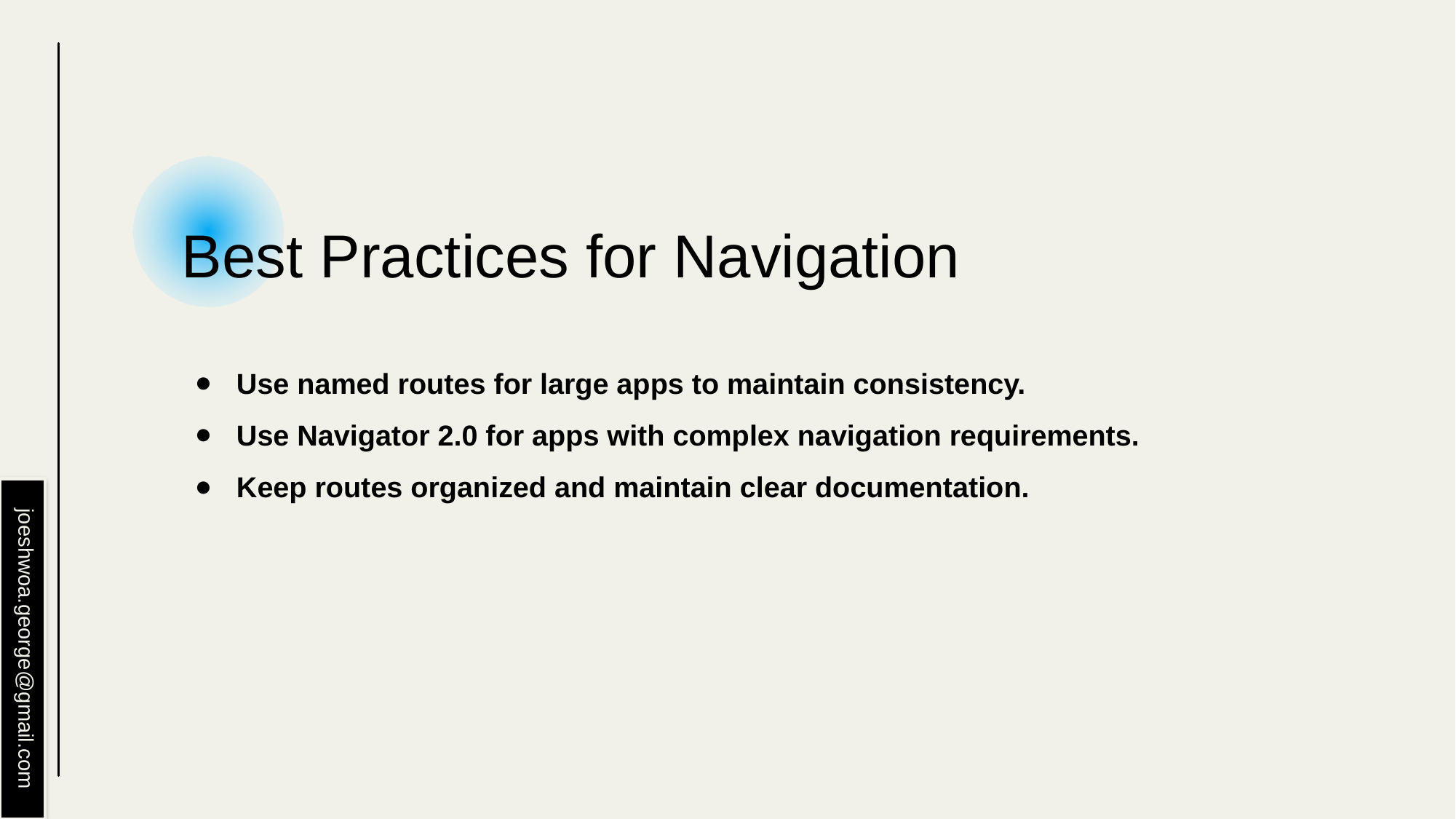

# Best Practices for Navigation
Use named routes for large apps to maintain consistency.
Use Navigator 2.0 for apps with complex navigation requirements.
Keep routes organized and maintain clear documentation.
joeshwoa.george@gmail.com